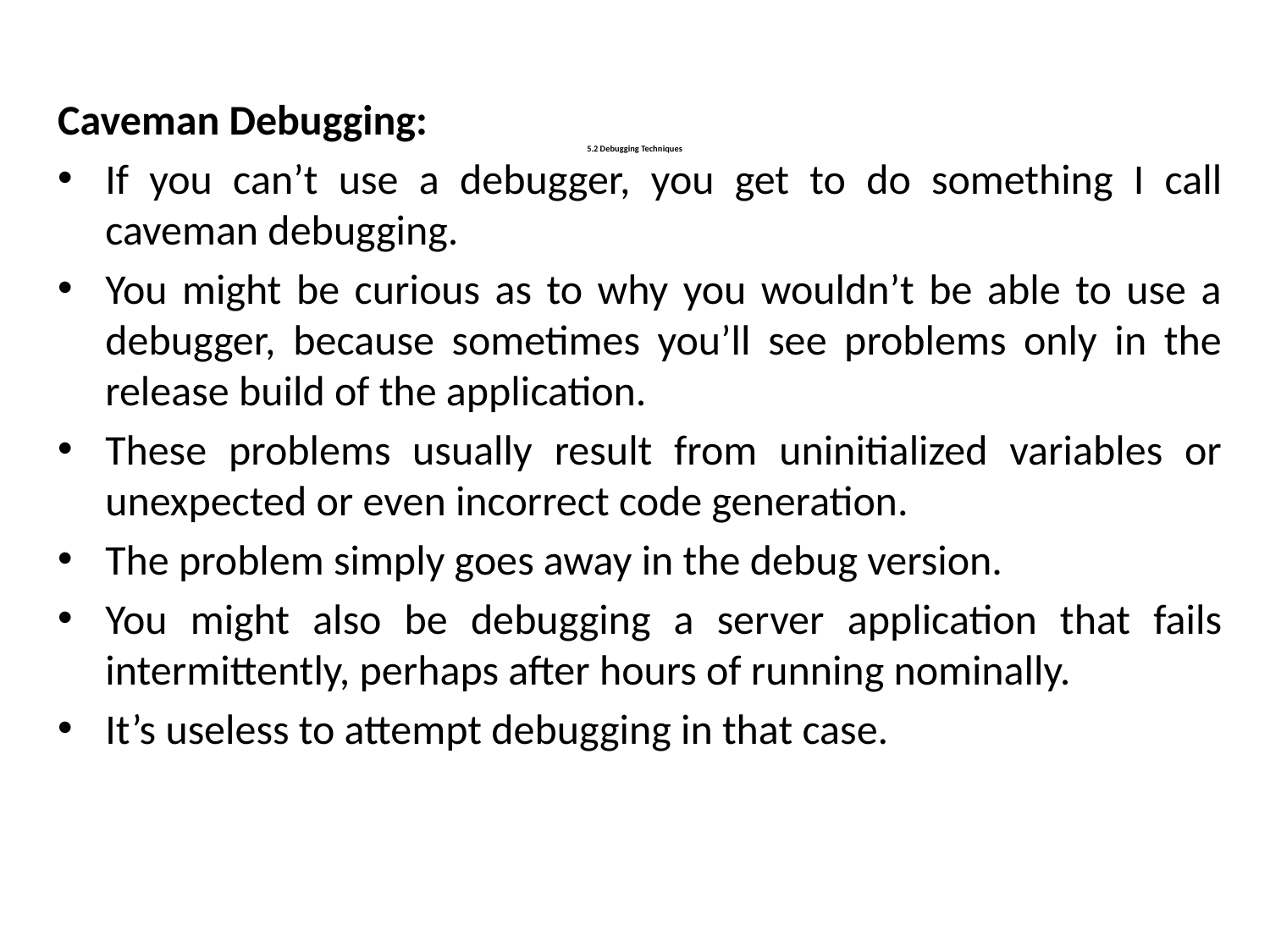

Caveman Debugging:
If you can’t use a debugger, you get to do something I call caveman debugging.
You might be curious as to why you wouldn’t be able to use a debugger, because sometimes you’ll see problems only in the release build of the application.
These problems usually result from uninitialized variables or unexpected or even incorrect code generation.
The problem simply goes away in the debug version.
You might also be debugging a server application that fails intermittently, perhaps after hours of running nominally.
It’s useless to attempt debugging in that case.
# 5.2 Debugging Techniques